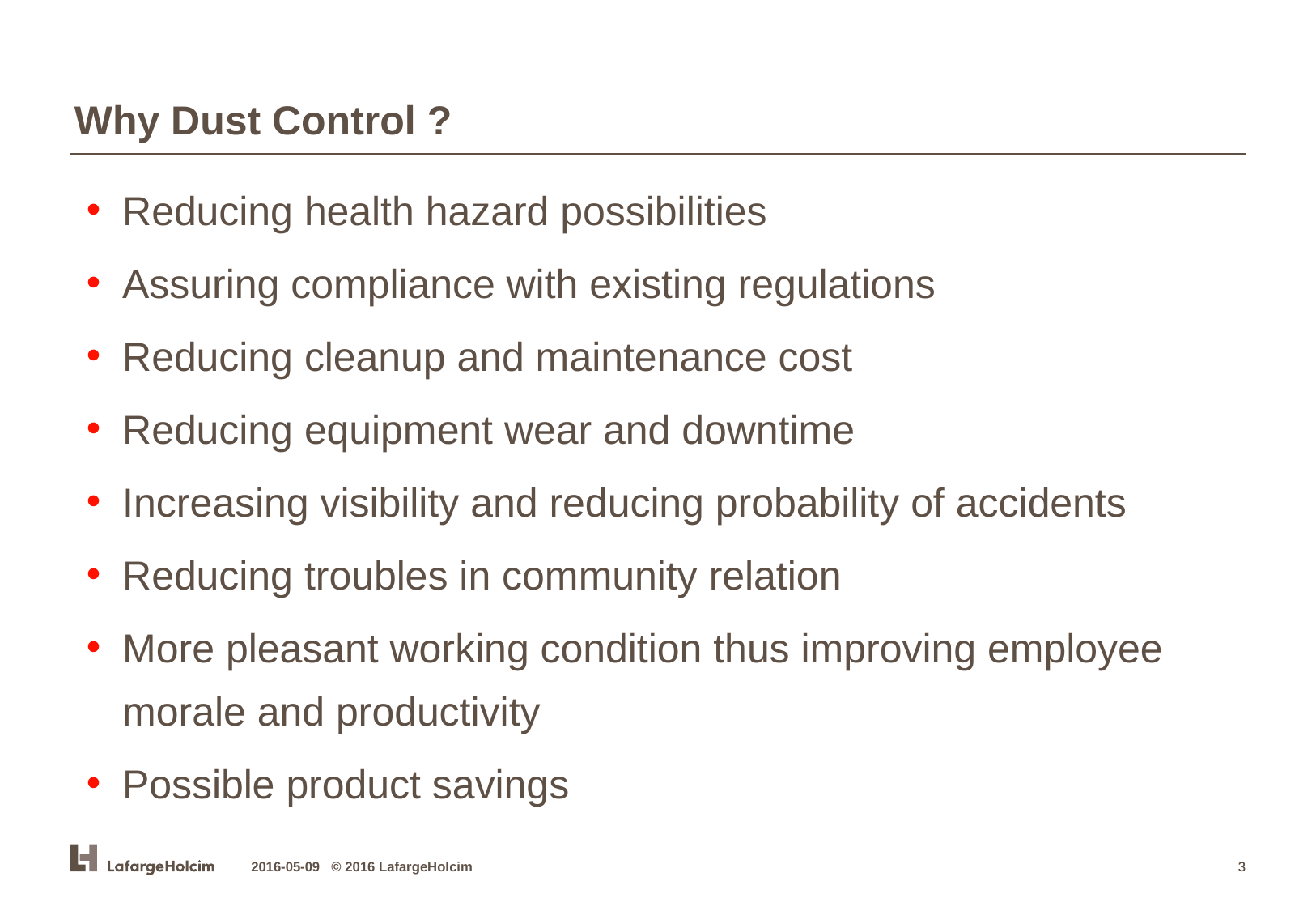

Why Dust Control ?
Reducing health hazard possibilities
Assuring compliance with existing regulations
Reducing cleanup and maintenance cost
Reducing equipment wear and downtime
Increasing visibility and reducing probability of accidents
Reducing troubles in community relation
More pleasant working condition thus improving employee morale and productivity
Possible product savings
2016-05-09   © 2016 LafargeHolcim
3
3